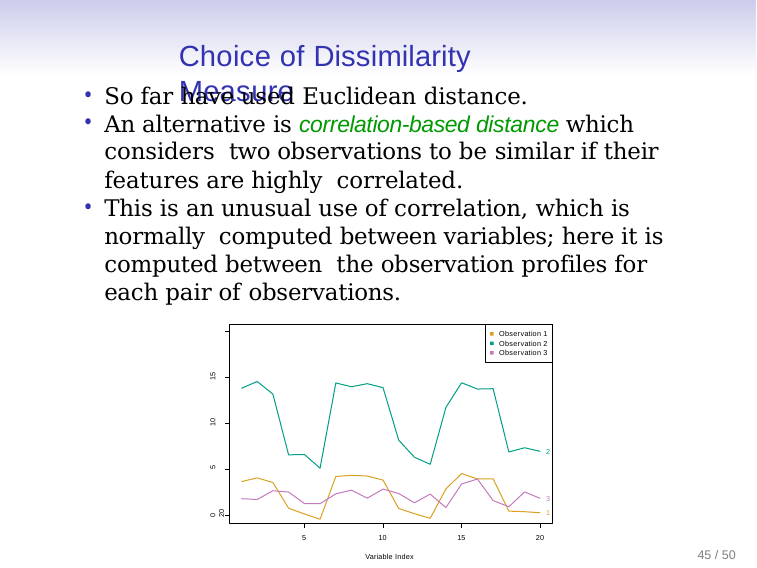

# Choice of Dissimilarity Measure
So far have used Euclidean distance.
An alternative is correlation-based distance which considers  two observations to be similar if their features are highly  correlated.
This is an unusual use of correlation, which is normally  computed between variables; here it is computed between  the observation profiles for each pair of observations.

0	5	10	15	20
Observation 1
Observation 2
Observation 3
2

3
1
5
10
15
20
45 / 50
Variable Index